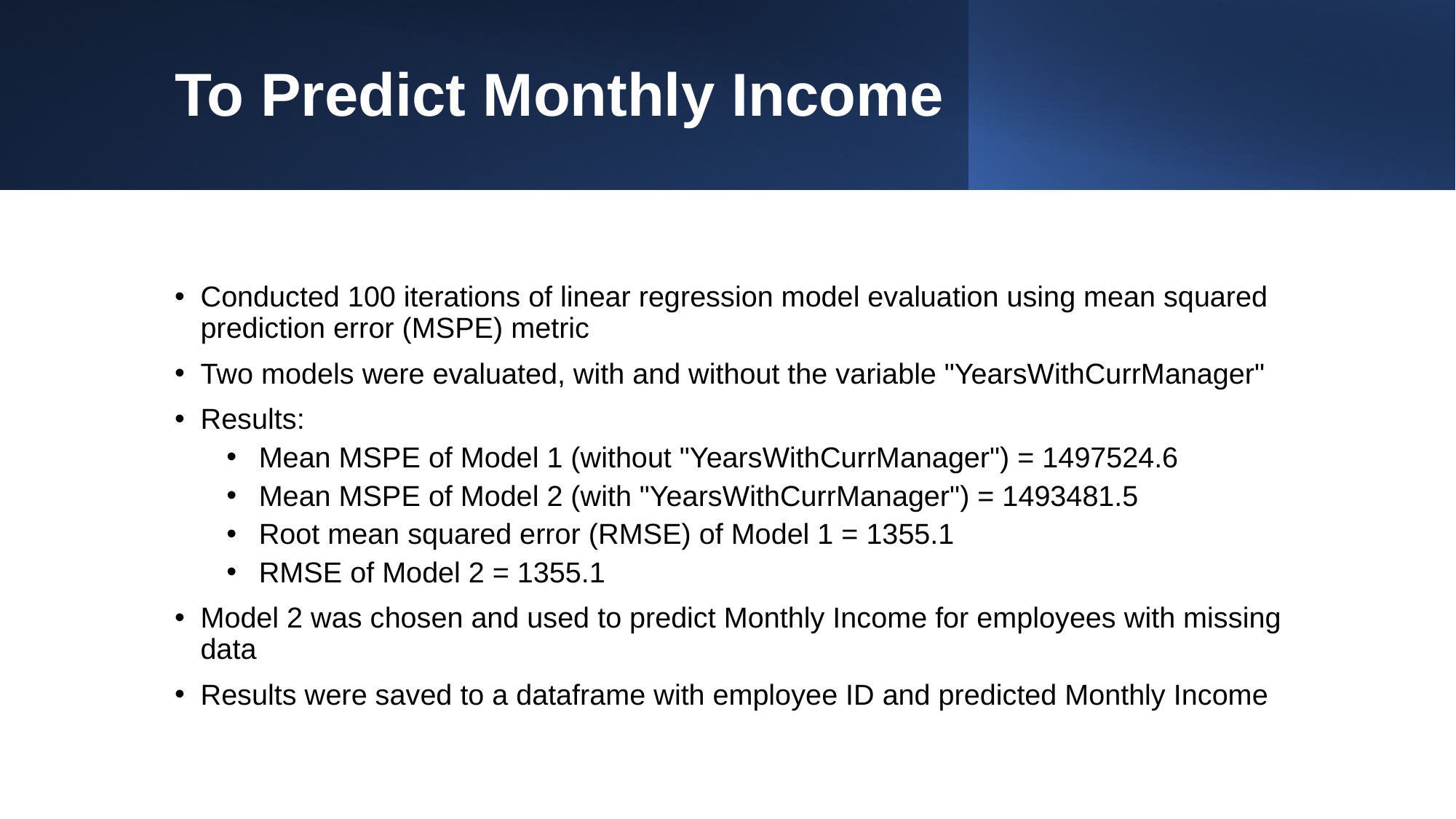

# To Predict Monthly Income
Conducted 100 iterations of linear regression model evaluation using mean squared prediction error (MSPE) metric
Two models were evaluated, with and without the variable "YearsWithCurrManager"
Results:
Mean MSPE of Model 1 (without "YearsWithCurrManager") = 1497524.6
Mean MSPE of Model 2 (with "YearsWithCurrManager") = 1493481.5
Root mean squared error (RMSE) of Model 1 = 1355.1
RMSE of Model 2 = 1355.1
Model 2 was chosen and used to predict Monthly Income for employees with missing data
Results were saved to a dataframe with employee ID and predicted Monthly Income